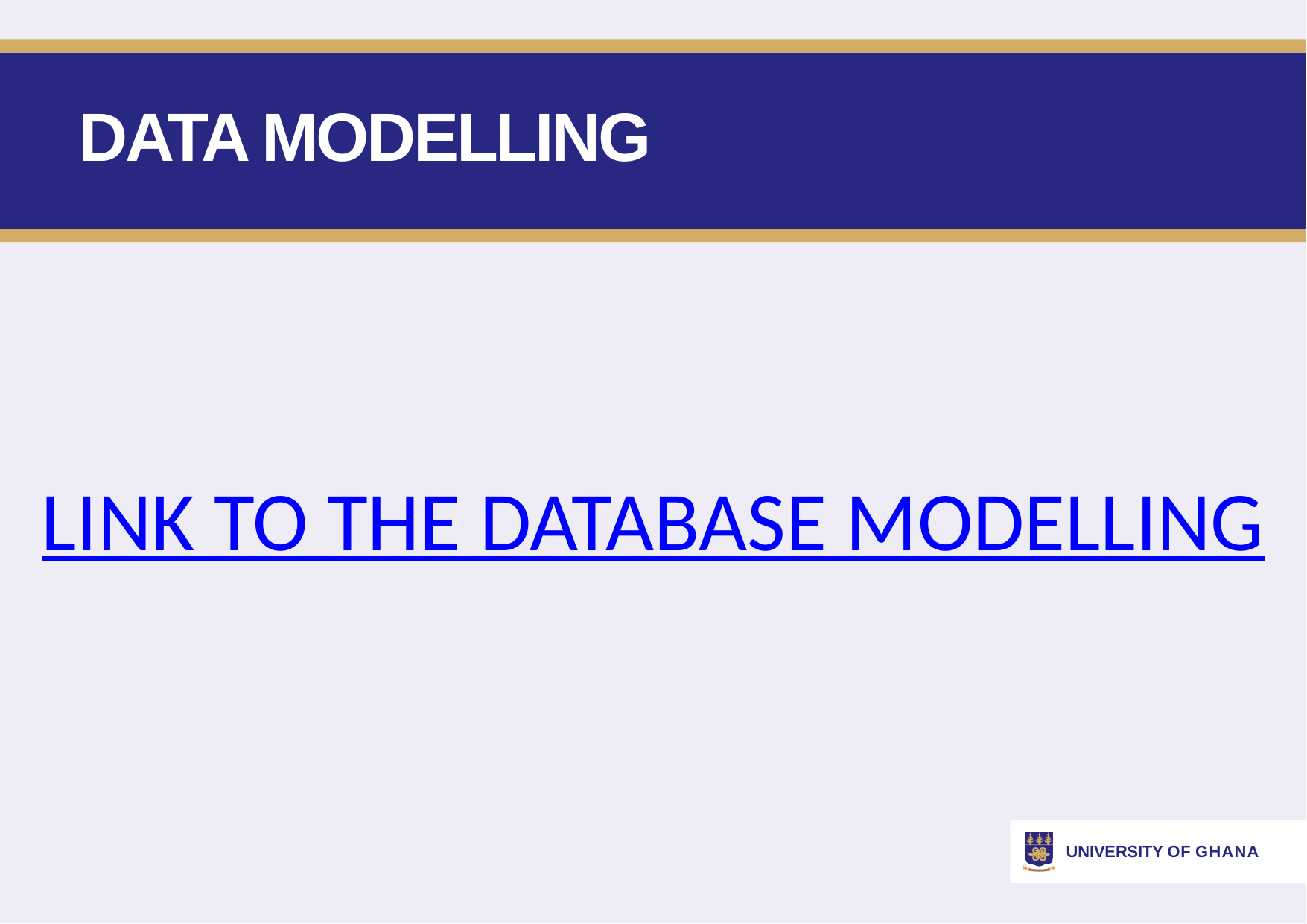

# DATA MODELLING
LINK TO THE DATABASE MODELLING

UNIVERSITY OF GHANA